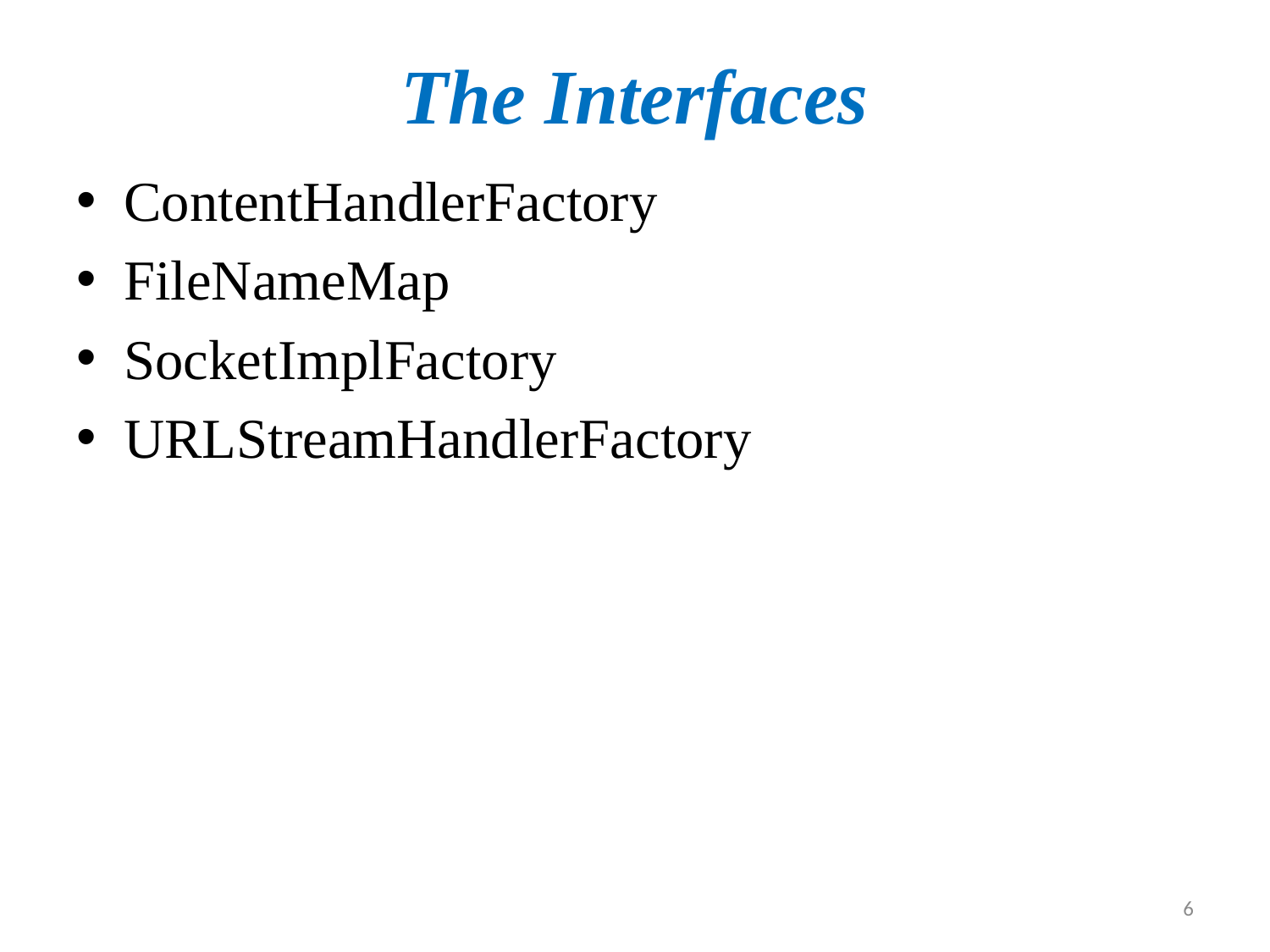

# The Interfaces
ContentHandlerFactory
FileNameMap
SocketImplFactory
URLStreamHandlerFactory

6